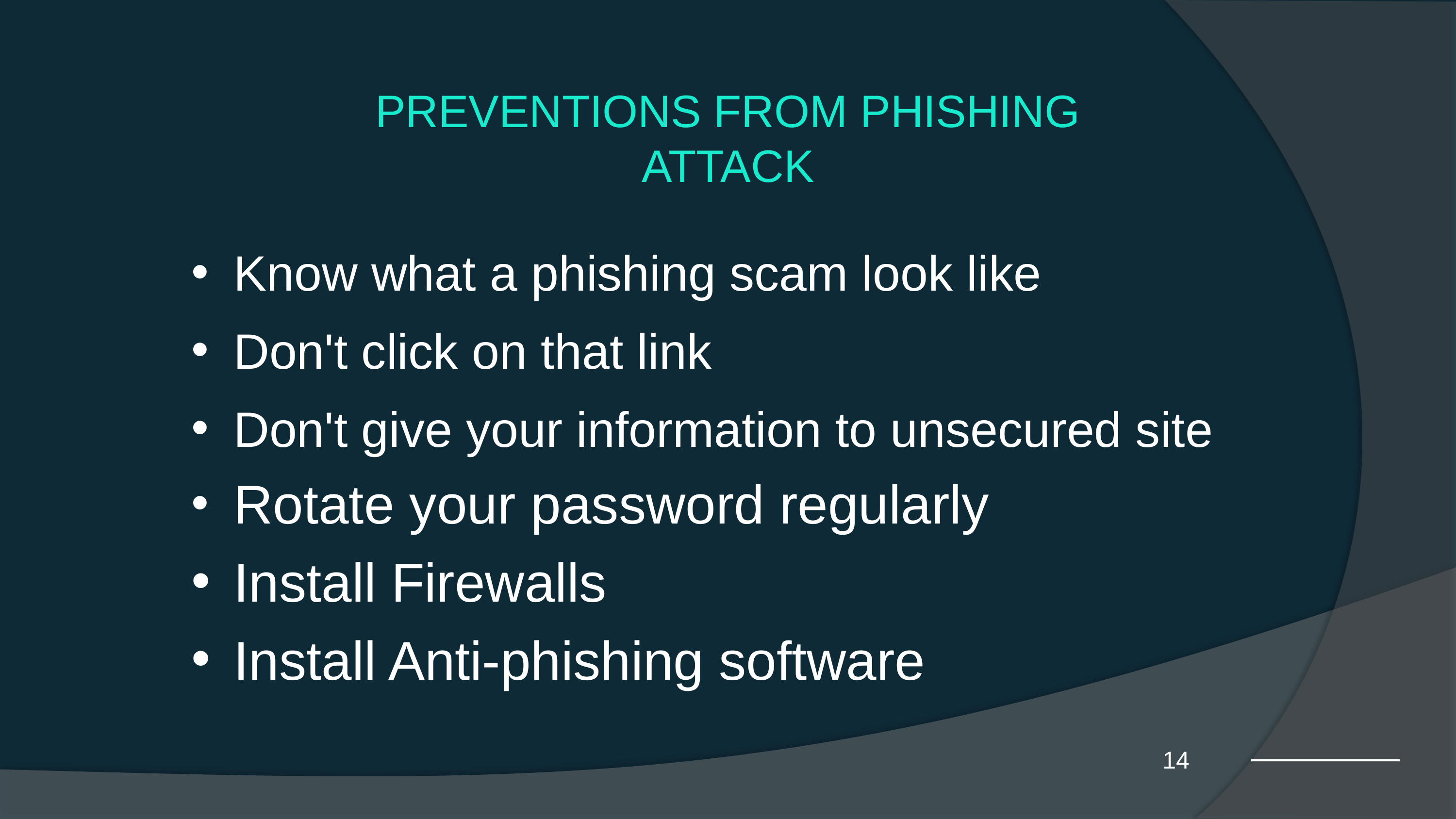

PREVENTIONS FROM PHISHING ATTACK
Know what a phishing scam look like
Don't click on that link
Don't give your information to unsecured site
﻿Rotate your password regularly
﻿Install Firewalls
﻿Install Anti-phishing software
14